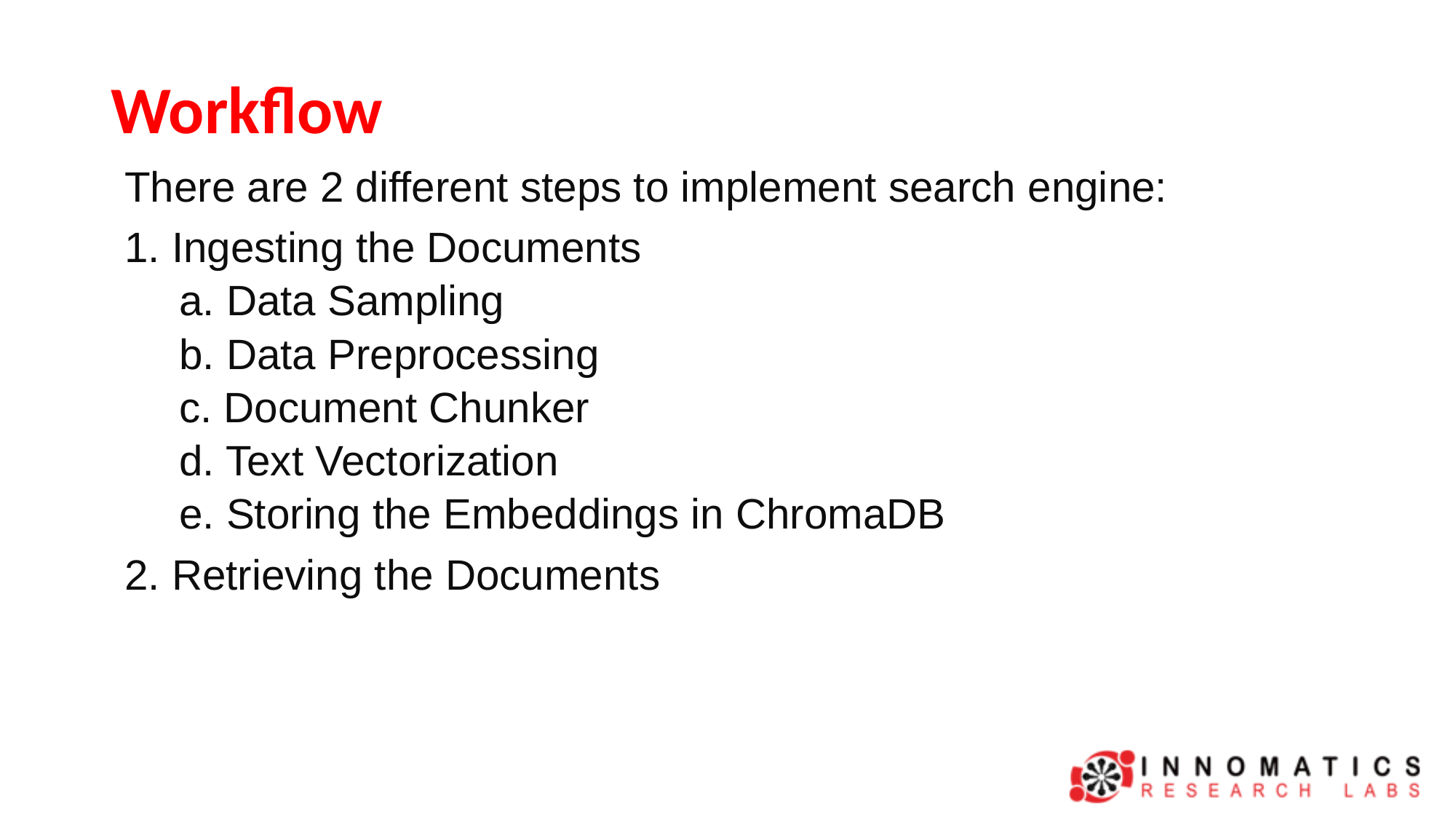

# Workflow
There are 2 different steps to implement search engine:
1. Ingesting the Documents
a. Data Sampling
b. Data Preprocessing
c. Document Chunker
d. Text Vectorization
e. Storing the Embeddings in ChromaDB
2. Retrieving the Documents